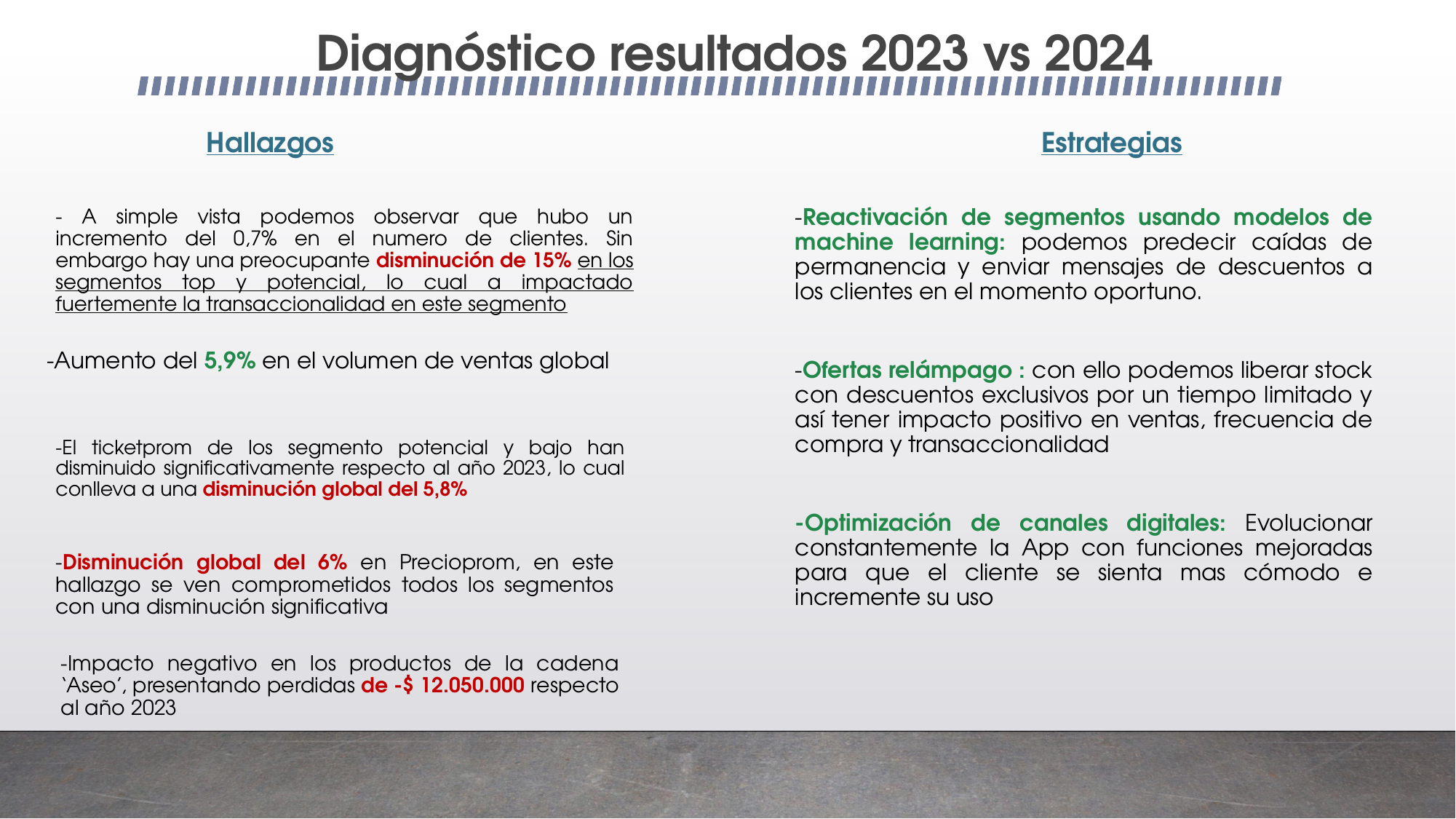

Diagnóstico resultados 2023 vs 2024
Hallazgos
Estrategias
-Reactivación de segmentos usando modelos de machine learning: podemos predecir caídas de permanencia y enviar mensajes de descuentos a los clientes en el momento oportuno.

-Ofertas relámpago : con ello podemos liberar stock con descuentos exclusivos por un tiempo limitado y así tener impacto positivo en ventas, frecuencia de compra y transaccionalidad

-Optimización de canales digitales: Evolucionar constantemente la App con funciones mejoradas para que el cliente se sienta mas cómodo e incremente su uso
- A simple vista podemos observar que hubo un incremento del 0,7% en el numero de clientes. Sin embargo hay una preocupante disminución de 15% en los segmentos top y potencial, lo cual a impactado fuertemente la transaccionalidad en este segmento
-Aumento del 5,9% en el volumen de ventas global
-El ticketprom de los segmento potencial y bajo han disminuido significativamente respecto al año 2023, lo cual conlleva a una disminución global del 5,8%
-Disminución global del 6% en Precioprom, en este hallazgo se ven comprometidos todos los segmentos con una disminución significativa
-Impacto negativo en los productos de la cadena ‘Aseo’, presentando perdidas de -$ 12.050.000 respecto al año 2023